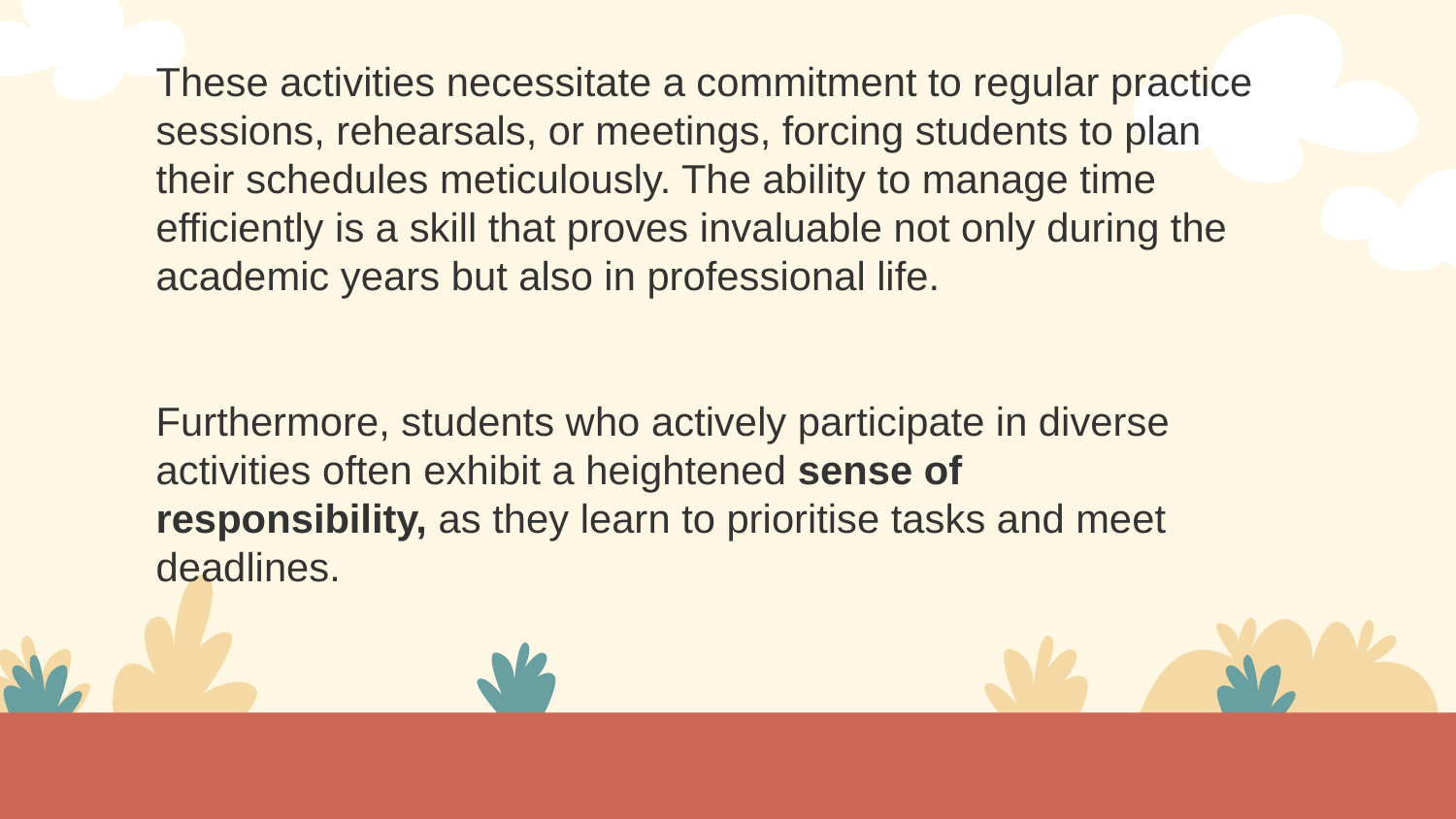

These activities necessitate a commitment to regular practice sessions, rehearsals, or meetings, forcing students to plan their schedules meticulously. The ability to manage time efficiently is a skill that proves invaluable not only during the academic years but also in professional life.

Furthermore, students who actively participate in diverse activities often exhibit a heightened sense of responsibility, as they learn to prioritise tasks and meet deadlines.